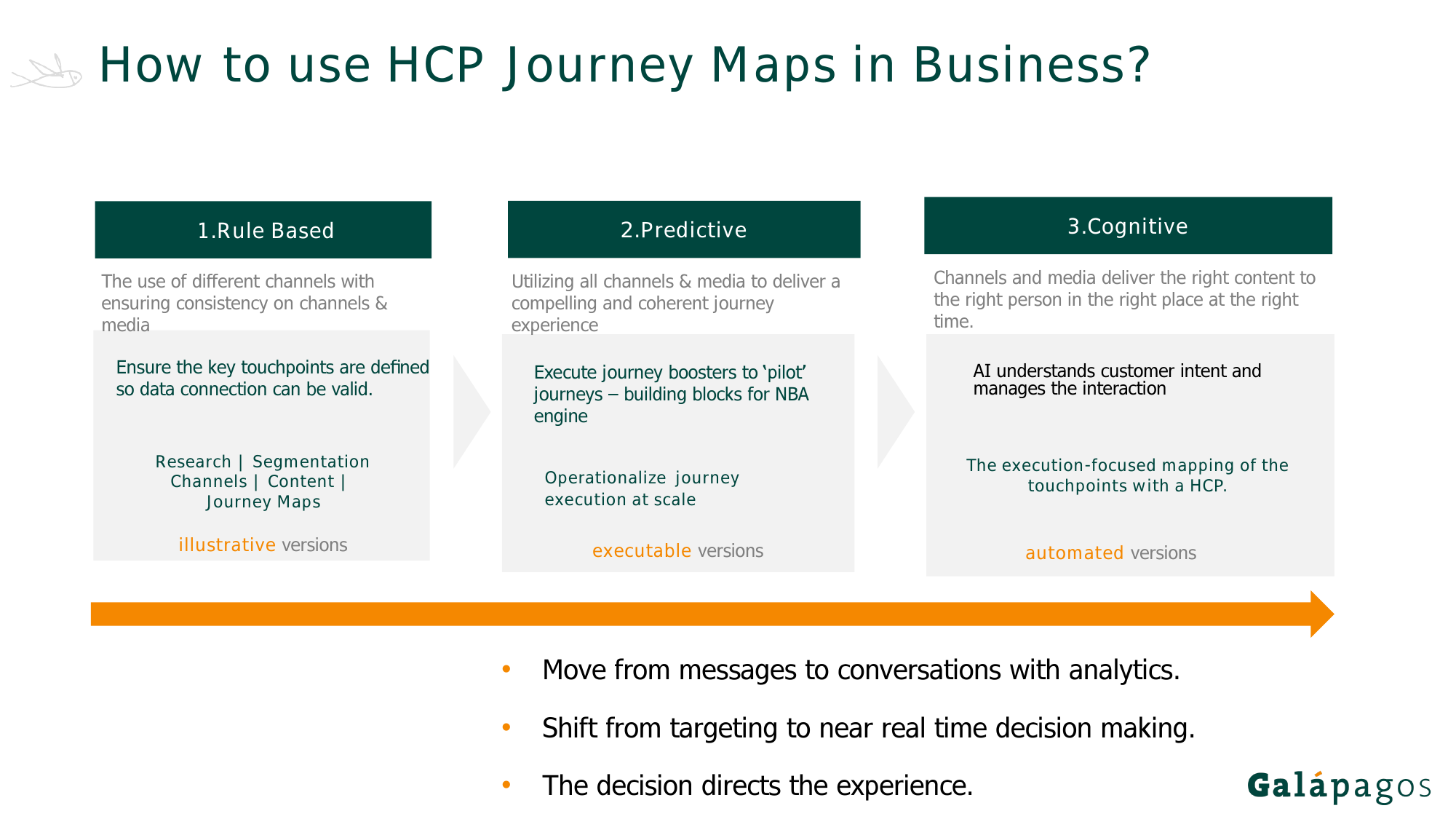

# How to use HCP Journey Maps in Business?
3.Cognitive
2.Predictive
 1.Rule Based
Channels and media deliver the right content to the right person in the right place at the right time.
Utilizing all channels & media to deliver a compelling and coherent journey experience
The use of different channels with ensuring consistency on channels & media

Ensure the key touchpoints are defined so data connection can be valid.
Execute journey boosters to ‘pilot’ journeys – building blocks for NBA engine
AI understands customer intent and manages the interaction

Research | Segmentation Channels | Content |
Journey Maps
The execution-focused mapping of the touchpoints with a HCP.
Operationalize journey execution at scale
illustrative versions
executable versions
automated versions

Move from messages to conversations with analytics.
Shift from targeting to near real time decision making.
The decision directs the experience.